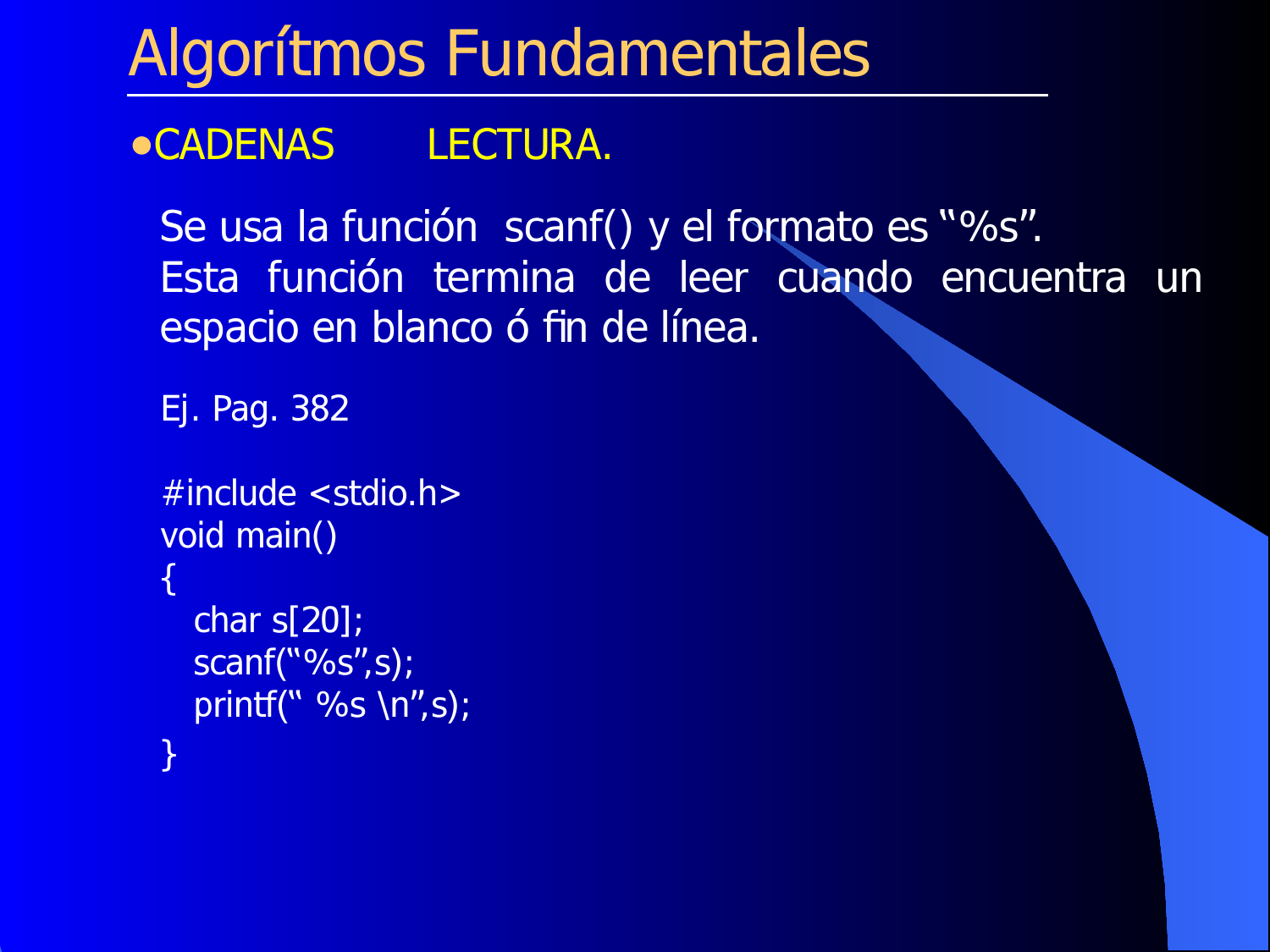

Algorítmos Fundamentales
CADENAS       LECTURA.
Se usa la función  scanf() y el formato es “%s”.
Esta función termina de leer cuando encuentra un espacio en blanco ó fin de línea.
Ej. Pag. 382

#include <stdio.h>
void main()
{
   char s[20];
   scanf(“%s”,s);
   printf(“ %s \n”,s);
}